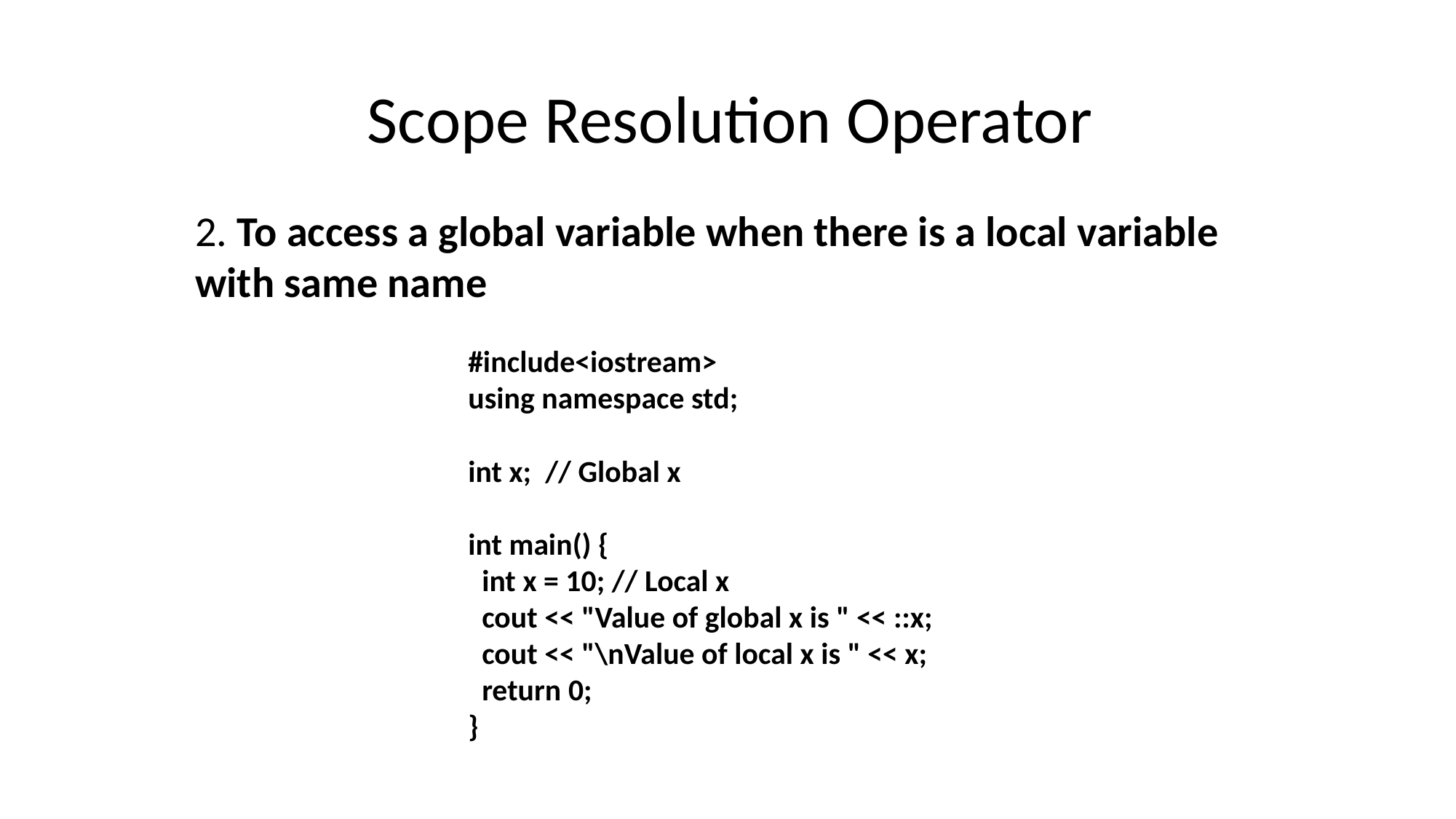

# Scope Resolution Operator
2. To access a global variable when there is a local variable with same name

#include<iostream>
using namespace std;

int x;  // Global x

int main() {
  int x = 10; // Local x
  cout << "Value of global x is " << ::x;
  cout << "\nValue of local x is " << x;
  return 0;
}